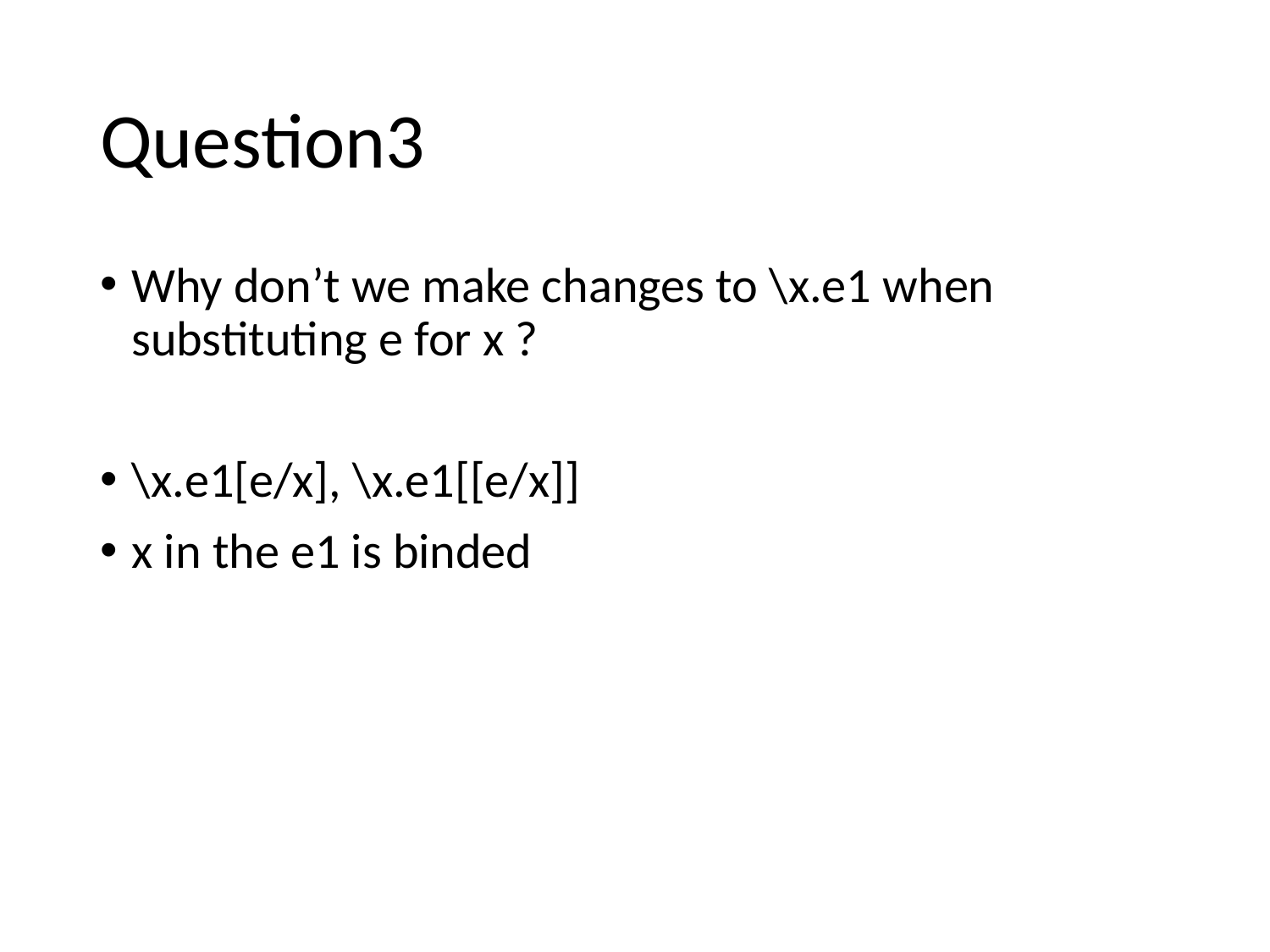

# Question3
Why don’t we make changes to \x.e1 when substituting e for x ?

\x.e1[e/x], \x.e1[[e/x]]
x in the e1 is binded